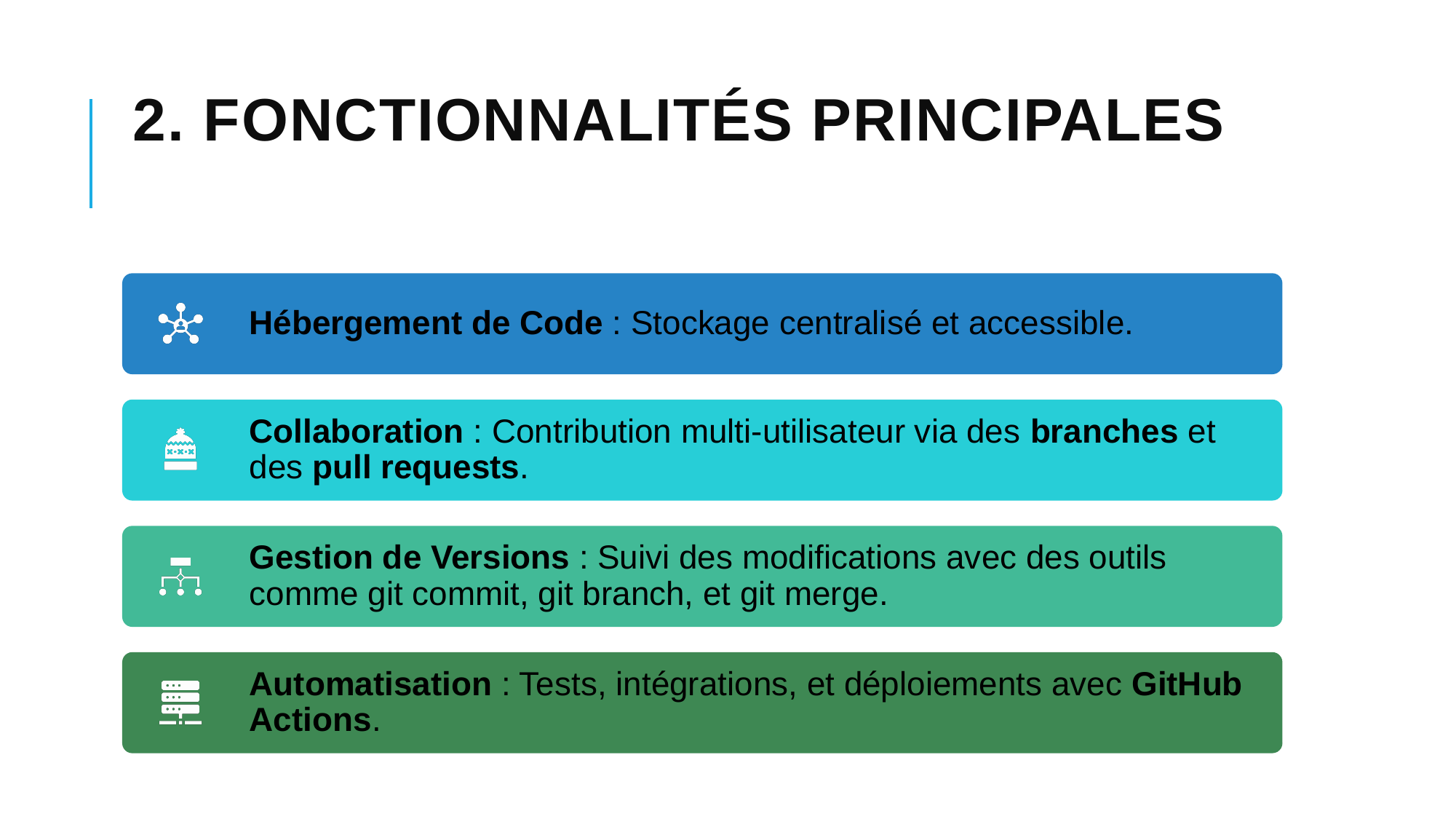

# 2. Fonctionnalités Principales
Hébergement de Code : Stockage centralisé et accessible.
Collaboration : Contribution multi-utilisateur via des branches et des pull requests.
Gestion de Versions : Suivi des modifications avec des outils comme git commit, git branch, et git merge.
Automatisation : Tests, intégrations, et déploiements avec GitHub Actions.